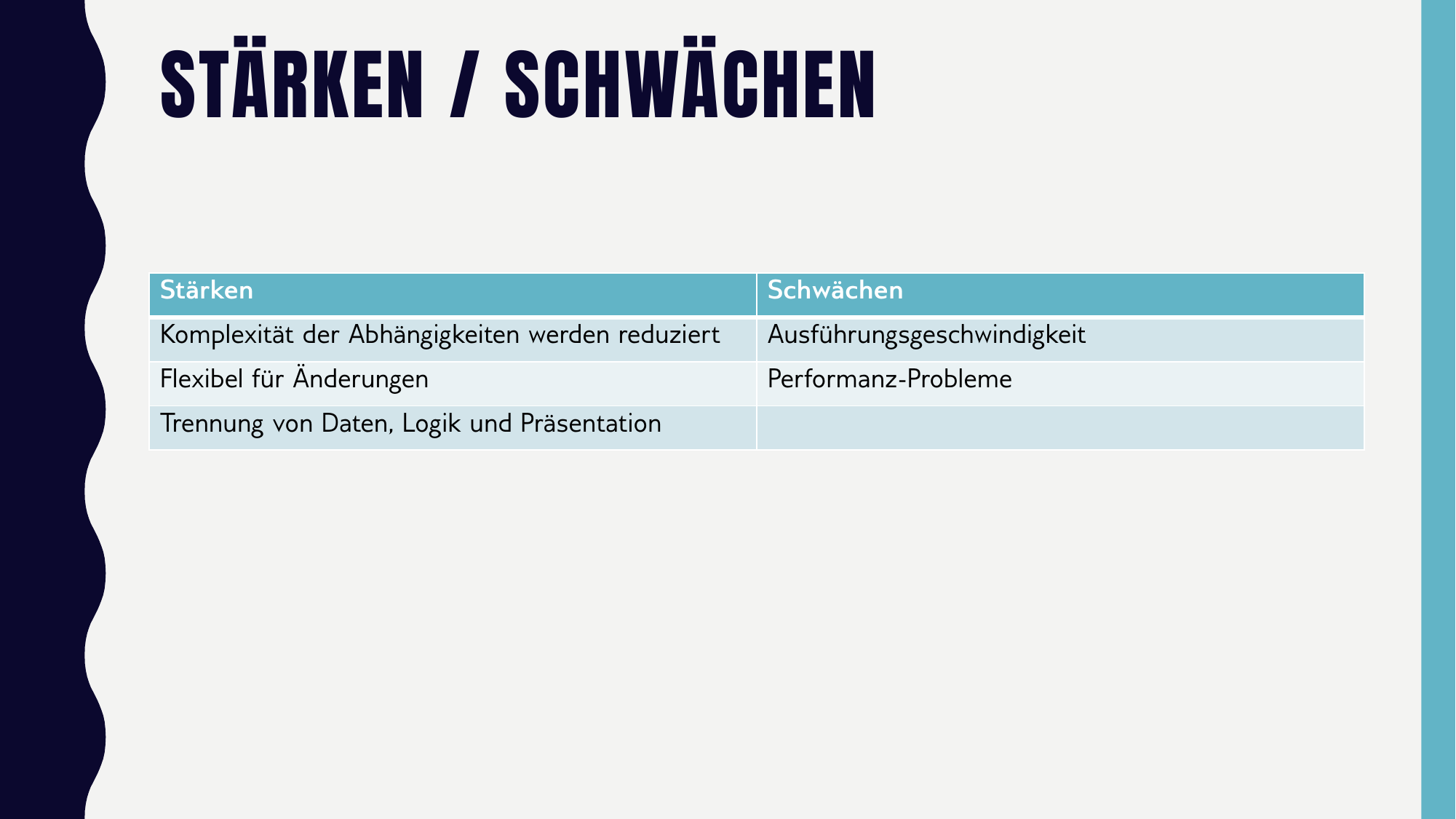

# Stärken / schwächen
| Stärken | Schwächen |
| --- | --- |
| Komplexität der Abhängigkeiten werden reduziert | Ausführungsgeschwindigkeit |
| Flexibel für Änderungen | Performanz-Probleme |
| Trennung von Daten, Logik und Präsentation |  |